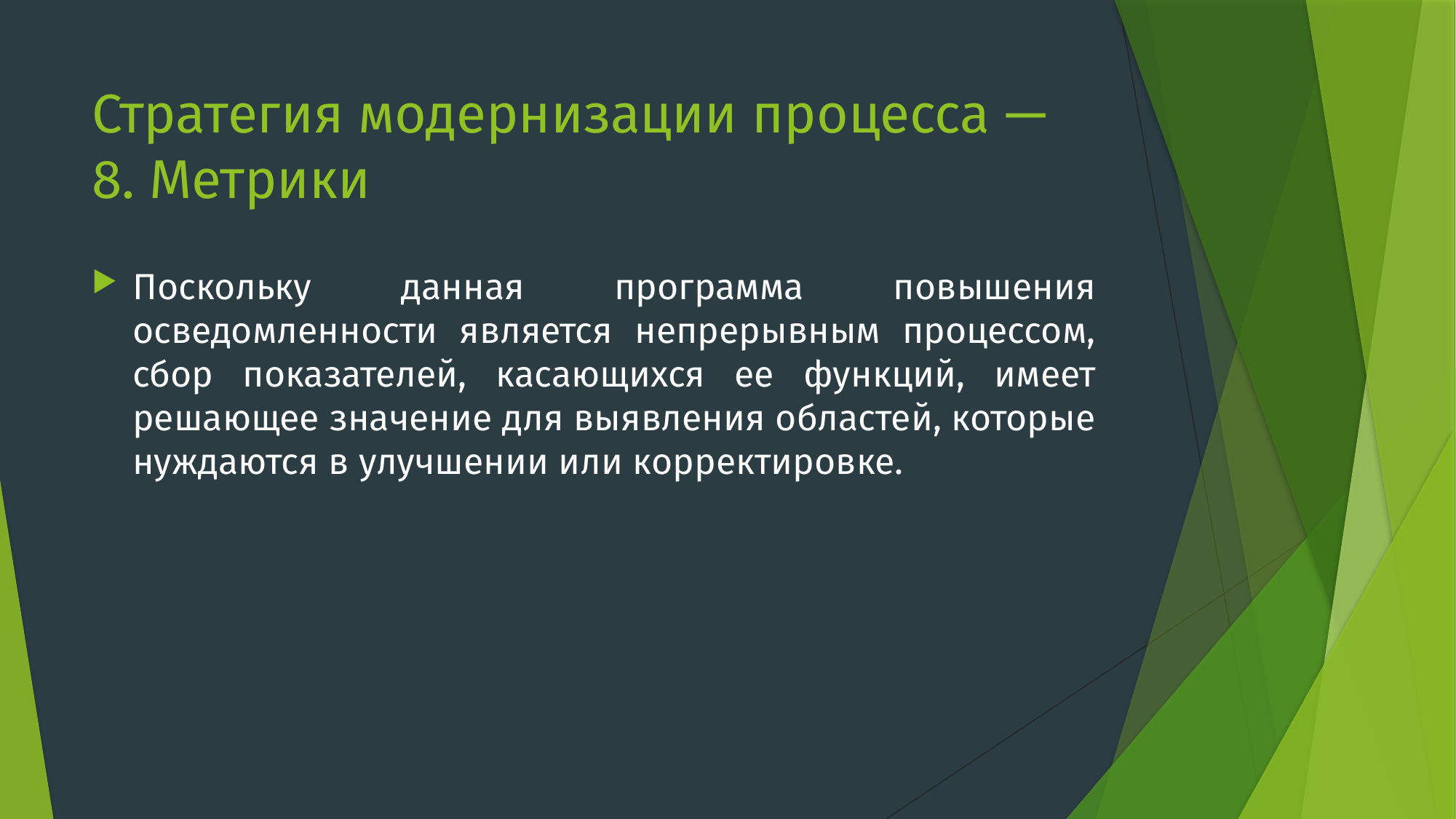

# Стратегия модернизации процесса — 8. Метрики
Поскольку данная программа повышения осведомленности является непрерывным процессом, сбор показателей, касающихся ее функций, имеет решающее значение для выявления областей, которые нуждаются в улучшении или корректировке.